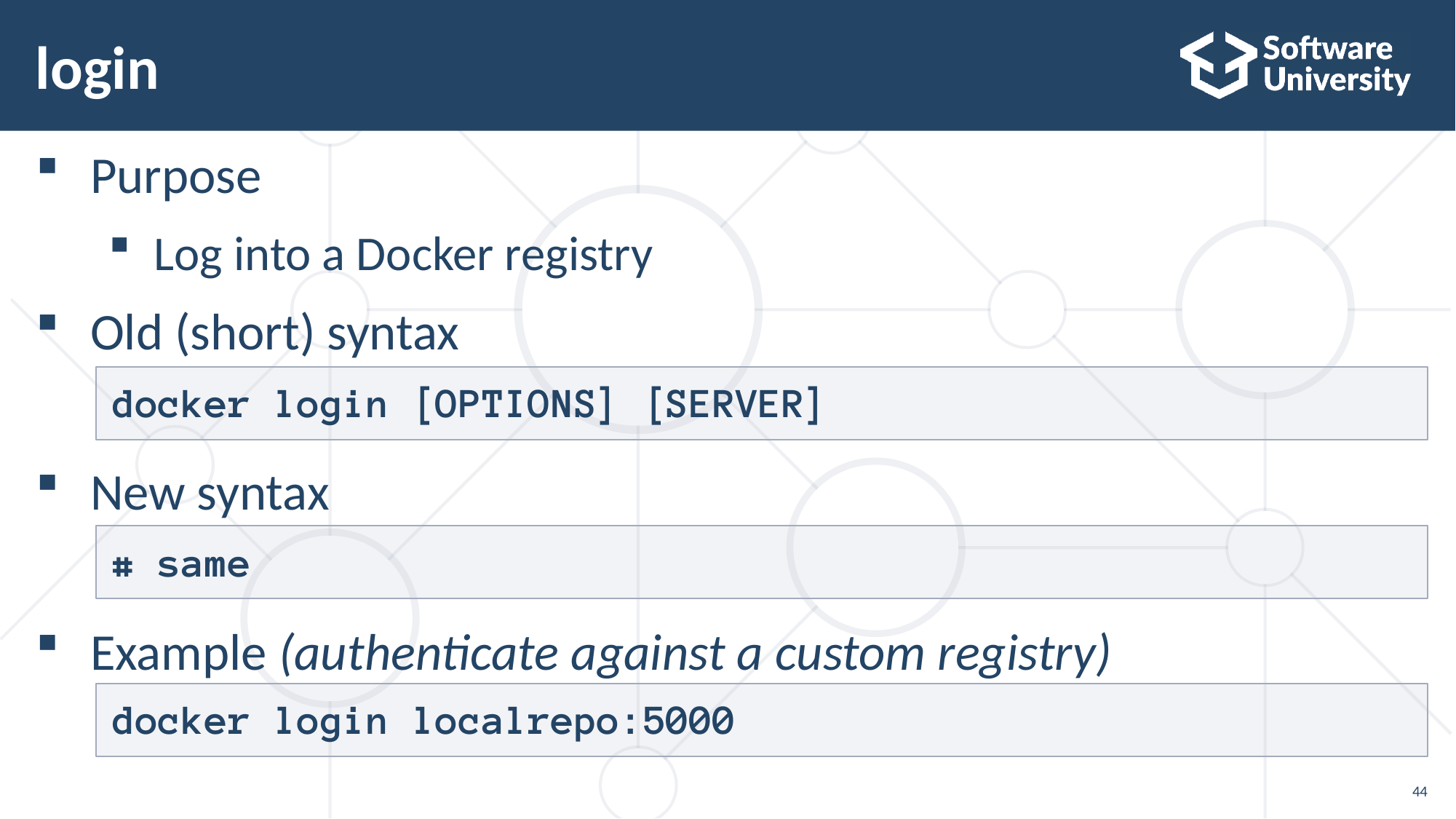

# login
Purpose
Log into a Docker registry
Old (short) syntax

New syntax

Example (authenticate against a custom registry)
docker login [OPTIONS] [SERVER]
# same
docker login localrepo:5000
44